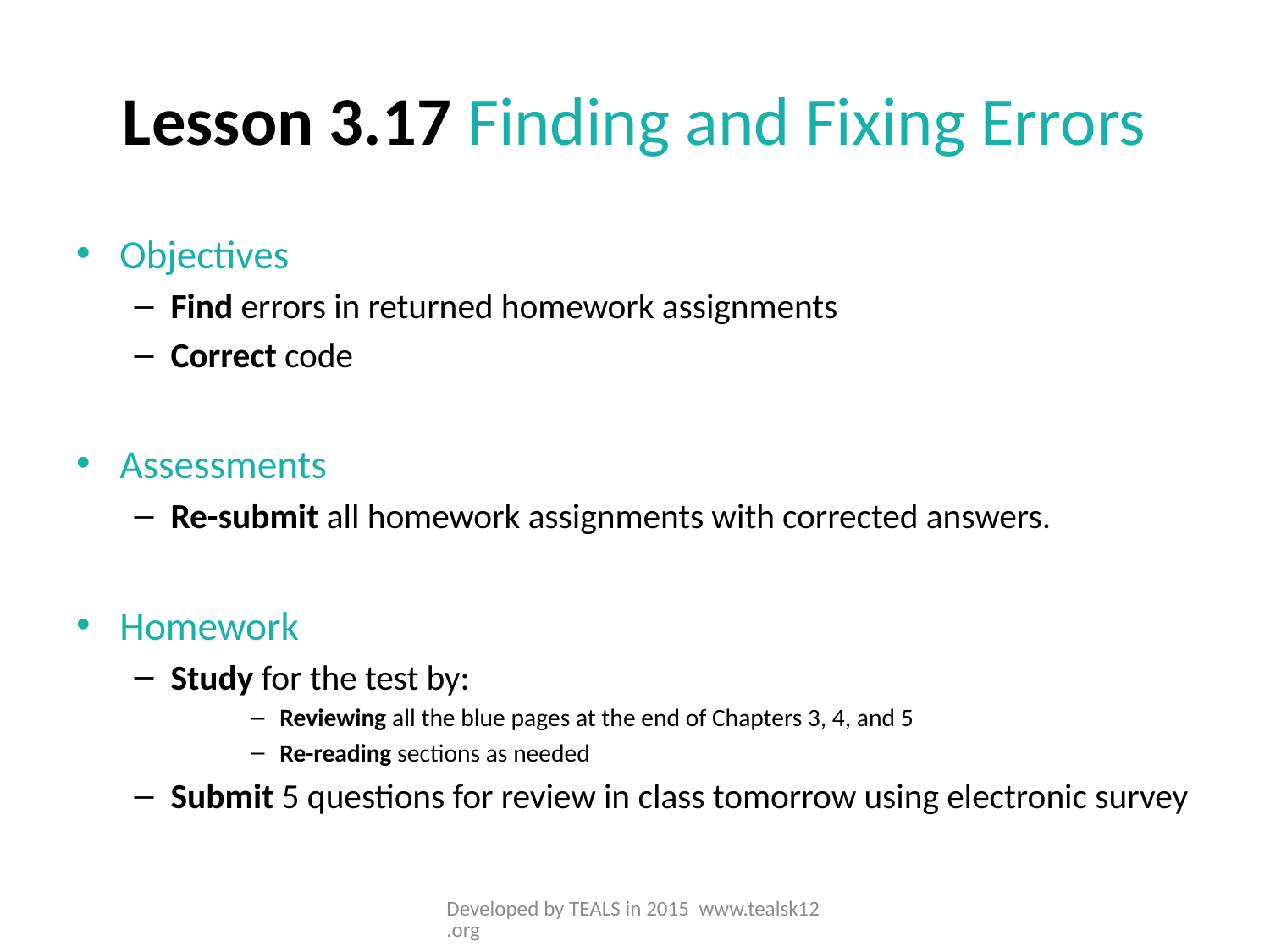

# Lesson 3.17 Finding and Fixing Errors
Objectives
Find errors in returned homework assignments
Correct code

Assessments
Re-submit all homework assignments with corrected answers.

Homework
Study for the test by:
Reviewing all the blue pages at the end of Chapters 3, 4, and 5
Re-reading sections as needed
Submit 5 questions for review in class tomorrow using electronic survey

Developed by TEALS in 2015  www.tealsk12.org